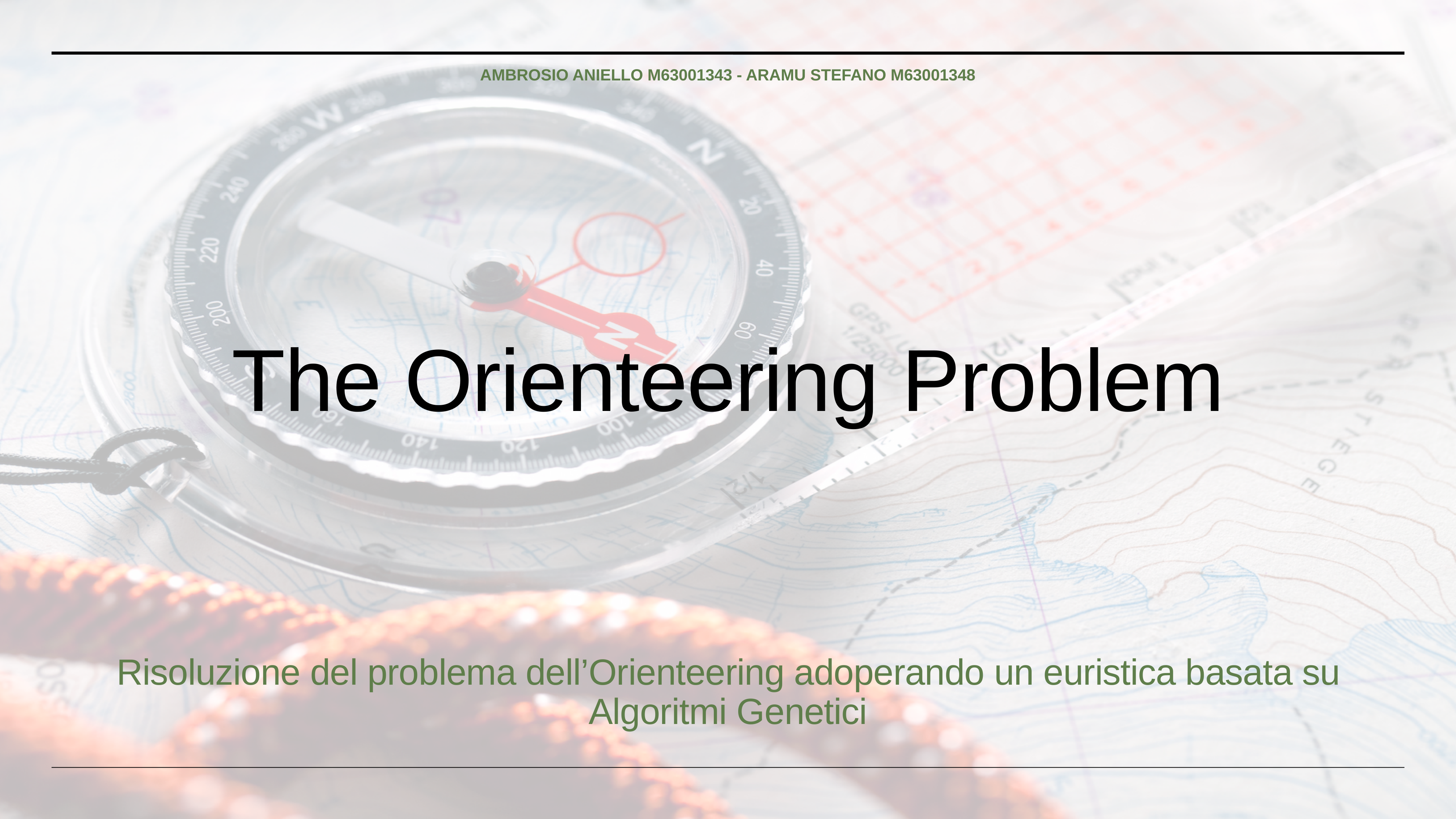

Ambrosio Aniello m63001343 - Aramu Stefano m63001348
# The Orienteering Problem
Risoluzione del problema dell’Orienteering adoperando un euristica basata su Algoritmi Genetici